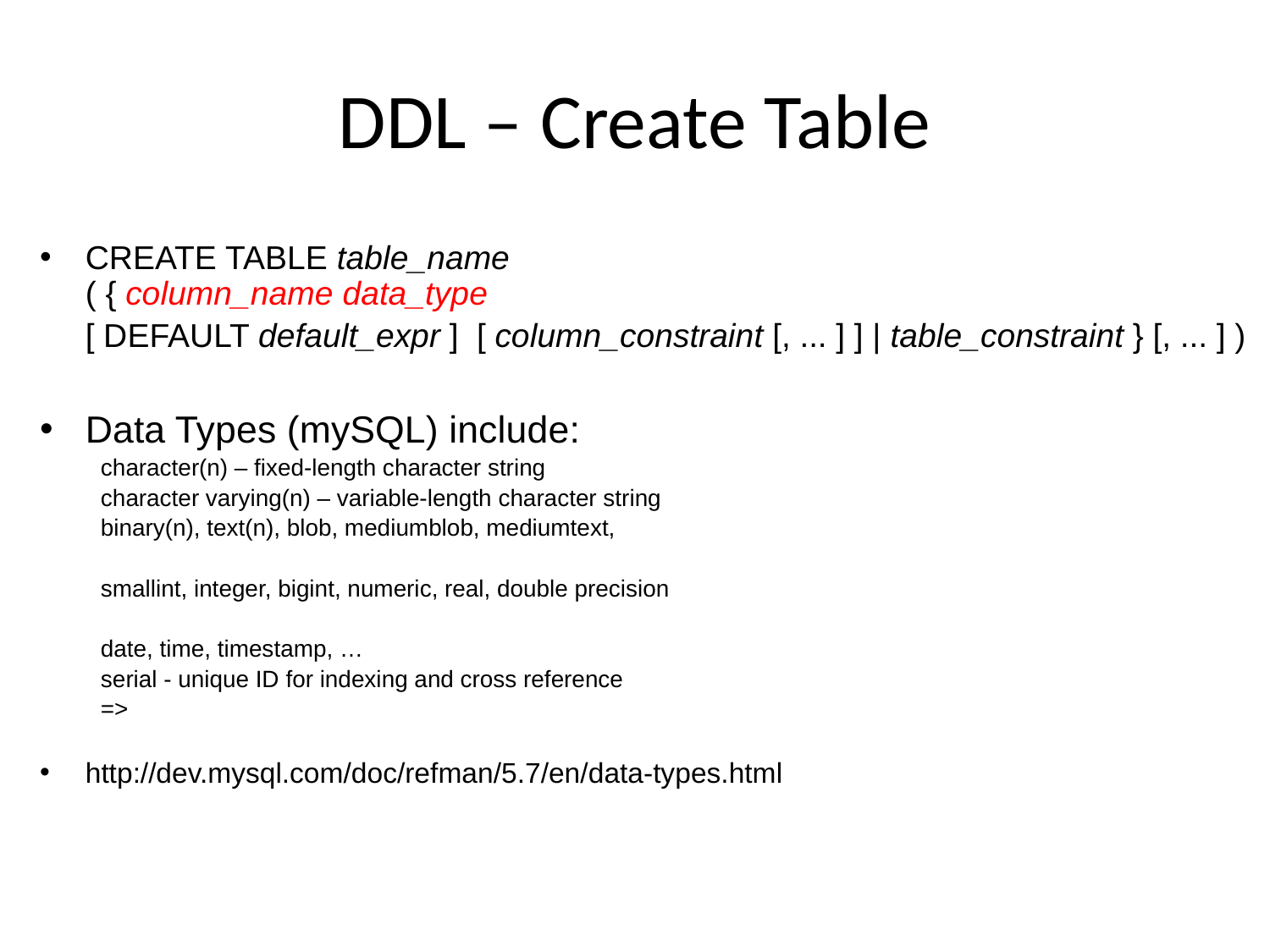

# DDL – Create Table
CREATE TABLE table_name                                                               ( { column_name data_type
	[ DEFAULT default_expr ]  [ column_constraint [, ... ] ] | table_constraint } [, ... ] )

Data Types (mySQL) include:
character(n) – fixed-length character string
character varying(n) – variable-length character string
binary(n), text(n), blob, mediumblob, mediumtext,

smallint, integer, bigint, numeric, real, double precision

date, time, timestamp, …
serial - unique ID for indexing and cross reference
=>

http://dev.mysql.com/doc/refman/5.7/en/data-types.html